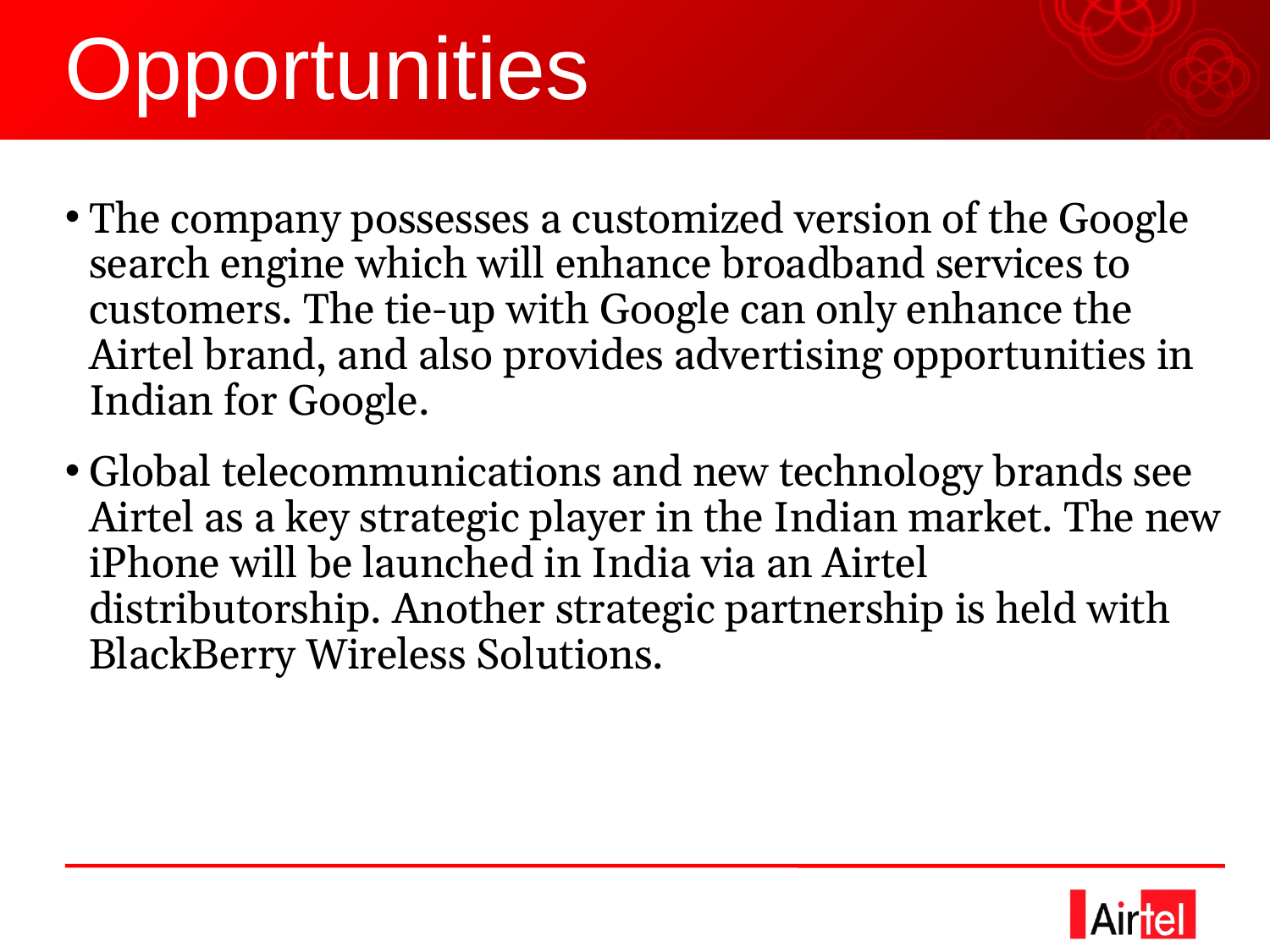

# Opportunities
The company possesses a customized version of the Google search engine which will enhance broadband services to customers. The tie-up with Google can only enhance the Airtel brand, and also provides advertising opportunities in Indian for Google.
Global telecommunications and new technology brands see Airtel as a key strategic player in the Indian market. The new iPhone will be launched in India via an Airtel distributorship. Another strategic partnership is held with BlackBerry Wireless Solutions.